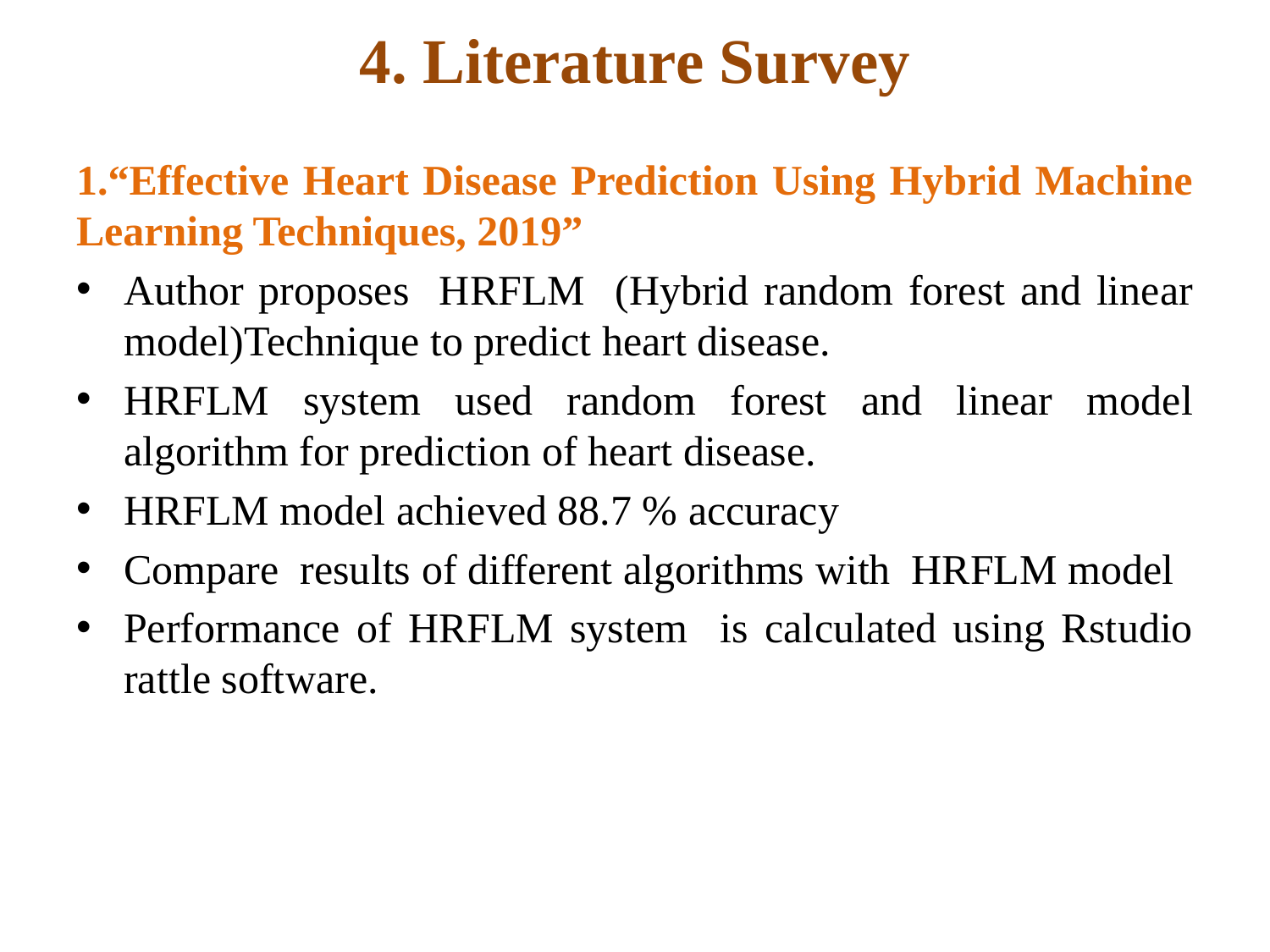

# 4. Literature Survey
1.“Effective Heart Disease Prediction Using Hybrid Machine Learning Techniques, 2019”
Author proposes  HRFLM  (Hybrid random forest and linear model)Technique to predict heart disease.
HRFLM system used random forest and linear model algorithm for prediction of heart disease.
HRFLM model achieved 88.7 % accuracy
Compare  results of different algorithms with  HRFLM model
Performance of HRFLM system  is calculated using Rstudio rattle software.

Prediction Of Heart Disease Using Machine Learning
7